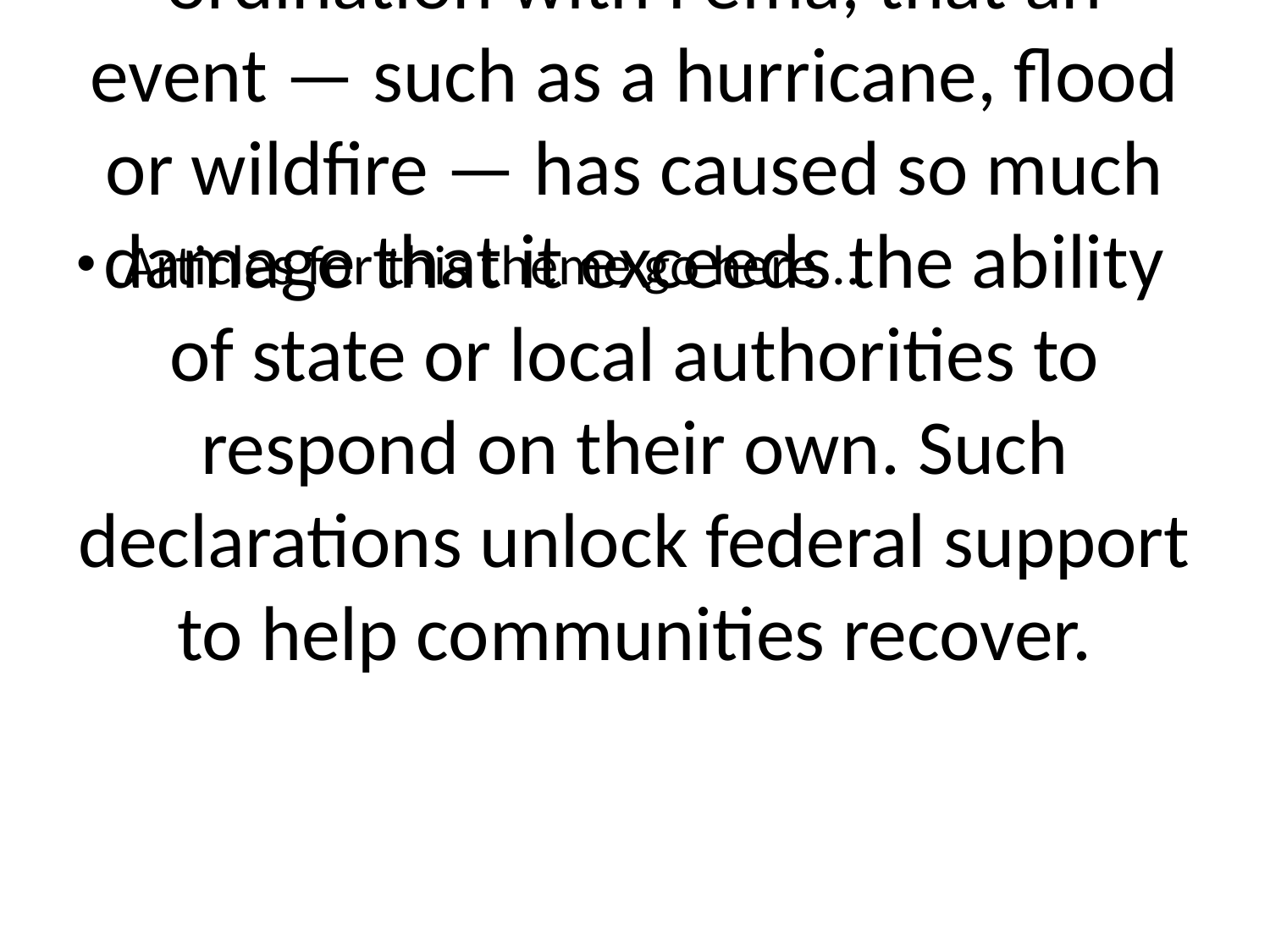

# Similar concerns abound over the issue of disaster declarations. These are official announcements made by the US president, in co-ordination with Fema, that an event — such as a hurricane, flood or wildfire — has caused so much damage that it exceeds the ability of state or local authorities to respond on their own. Such declarations unlock federal support to help communities recover.
Articles for this theme go here...